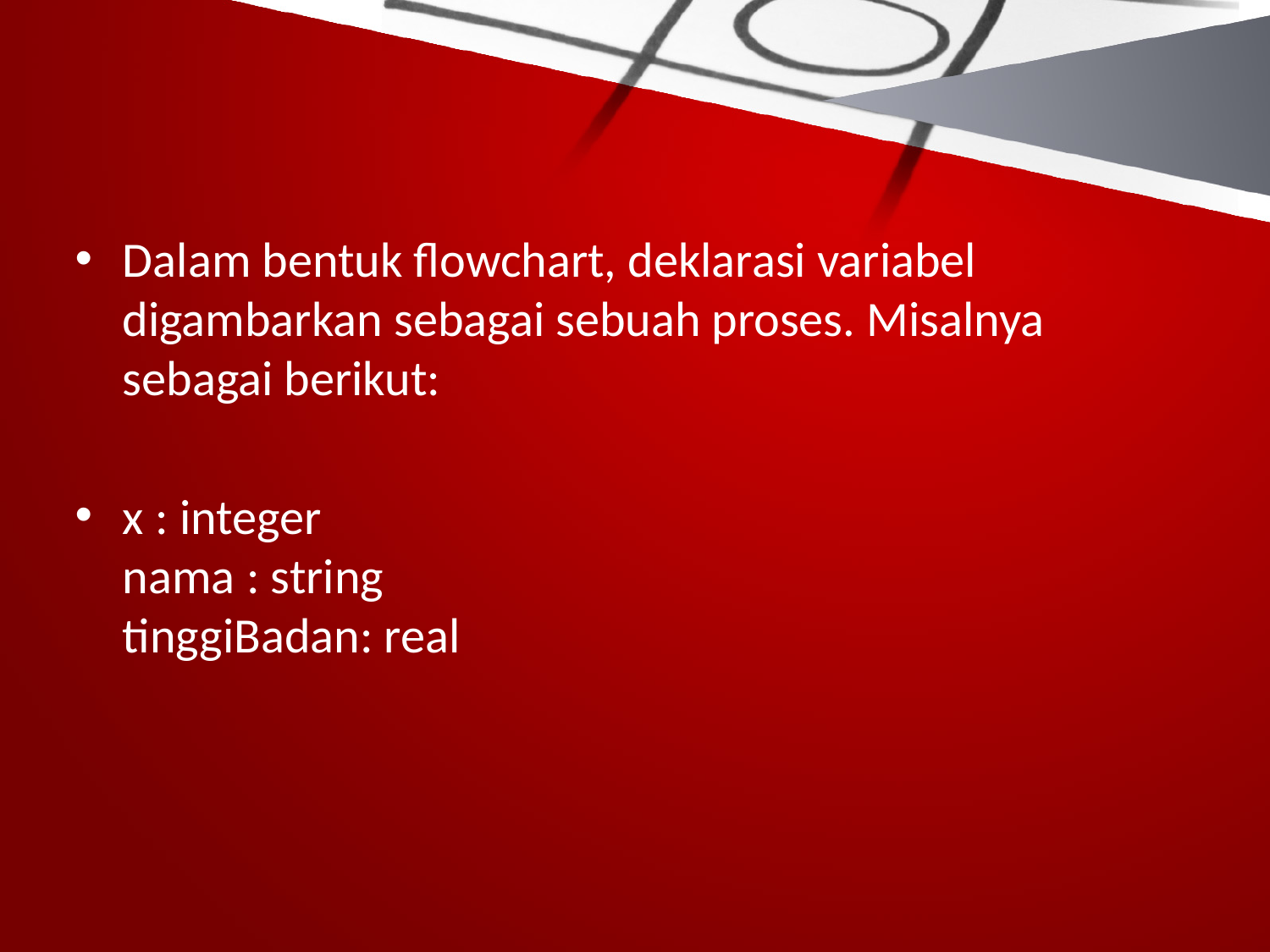

#
Dalam bentuk flowchart, deklarasi variabel digambarkan sebagai sebuah proses. Misalnya sebagai berikut:

x : integer
nama : string
tinggiBadan: real